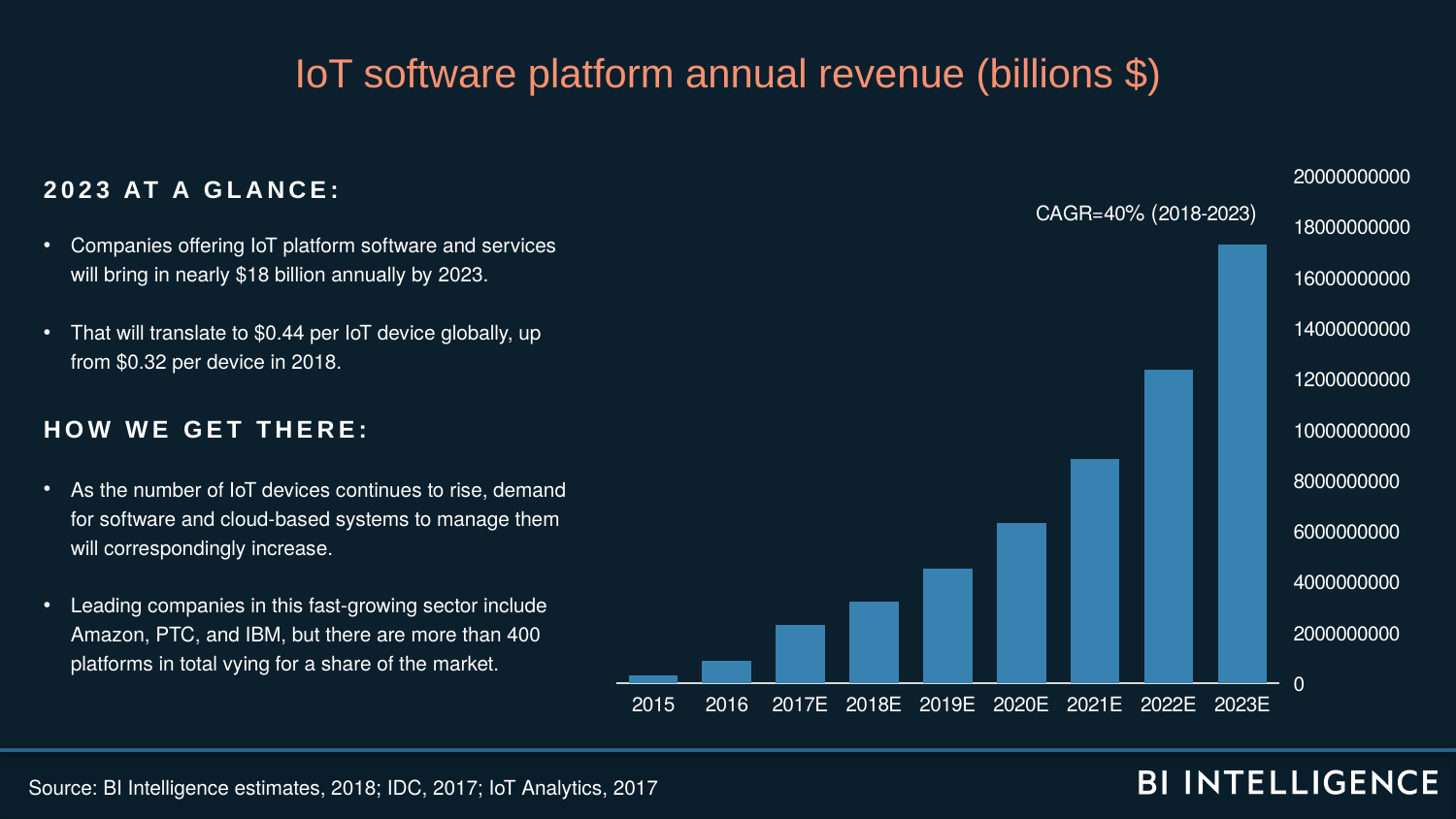

IoT software platform annual revenue (billions $)
2023 AT A GLANCE:
Companies offering IoT platform software and services will bring in nearly $18 billion annually by 2023.

That will translate to $0.44 per IoT device globally, up from $0.32 per device in 2018.

HOW WE GET THERE:
As the number of IoT devices continues to rise, demand for software and cloud-based systems to manage them will correspondingly increase.

Leading companies in this fast-growing sector include Amazon, PTC, and IBM, but there are more than 400 platforms in total vying for a share of the market.

### Chart

| Category | Series 1 |
|---|---|
| 2015 | 293888888.888889 |
| 2016 | 892222222.222222 |
| 2017E | 2295555555.55556 |
| 2018E | 3213777777.77778 |
| 2019E | 4499288888.8889 |
| 2020E | 6299004444.44444 |
| 2021E | 8818606222.22222 |
| 2022E | 12346048711.1111 |
| 2023E | 17284468195.5555 |
Source: BI Intelligence estimates, 2018; IDC, 2017; IoT Analytics, 2017